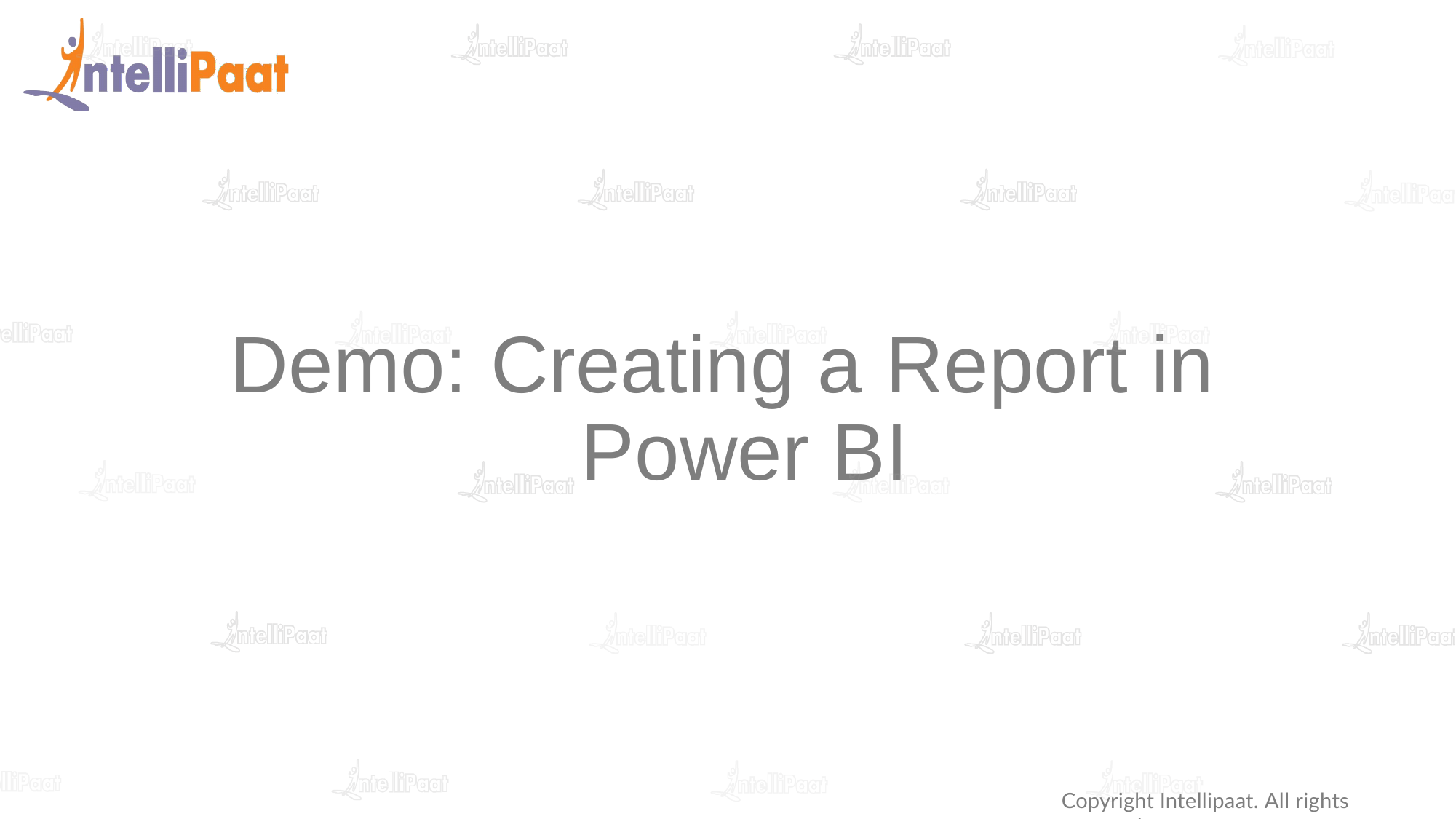

# Demo: Creating a Report in  Power BI
Copyright Intellipaat. All rights reserved.